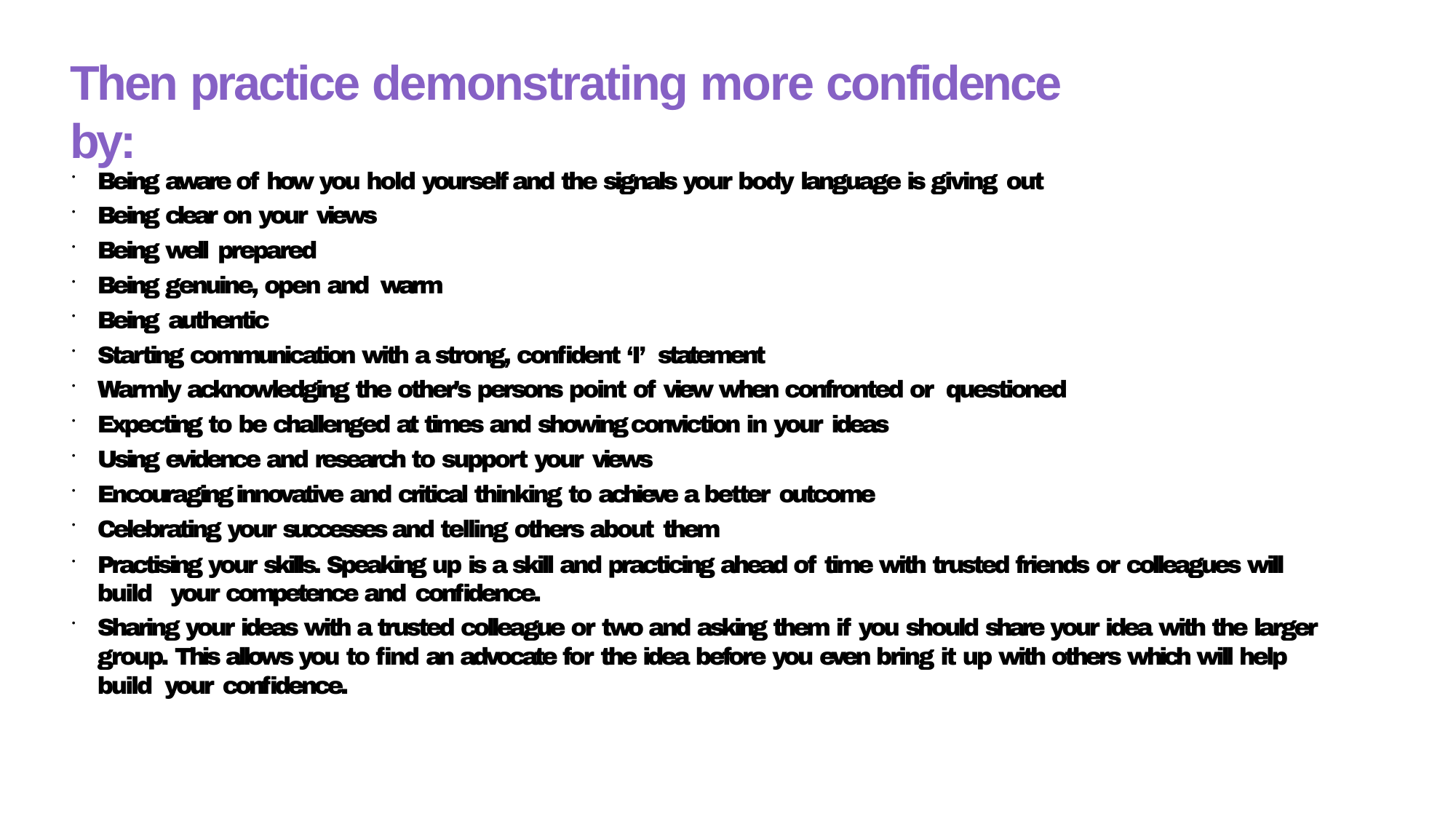

# Then practice demonstrating more confidence by:
Being aware of how you hold yourself and the signals your body language is giving out
Being clear on your views
Being well prepared
Being genuine, open and warm
Being authentic
Starting communication with a strong, confident ‘I’ statement
Warmly acknowledging the other’s persons point of view when confronted or questioned
Expecting to be challenged at times and showing conviction in your ideas
Using evidence and research to support your views
Encouraging innovative and critical thinking to achieve a better outcome
Celebrating your successes and telling others about them
Practising your skills. Speaking up is a skill and practicing ahead of time with trusted friends or colleagues will build  your competence and confidence.
Sharing your ideas with a trusted colleague or two and asking them if you should share your idea with the larger  group. This allows you to find an advocate for the idea before you even bring it up with others which will help build  your confidence.